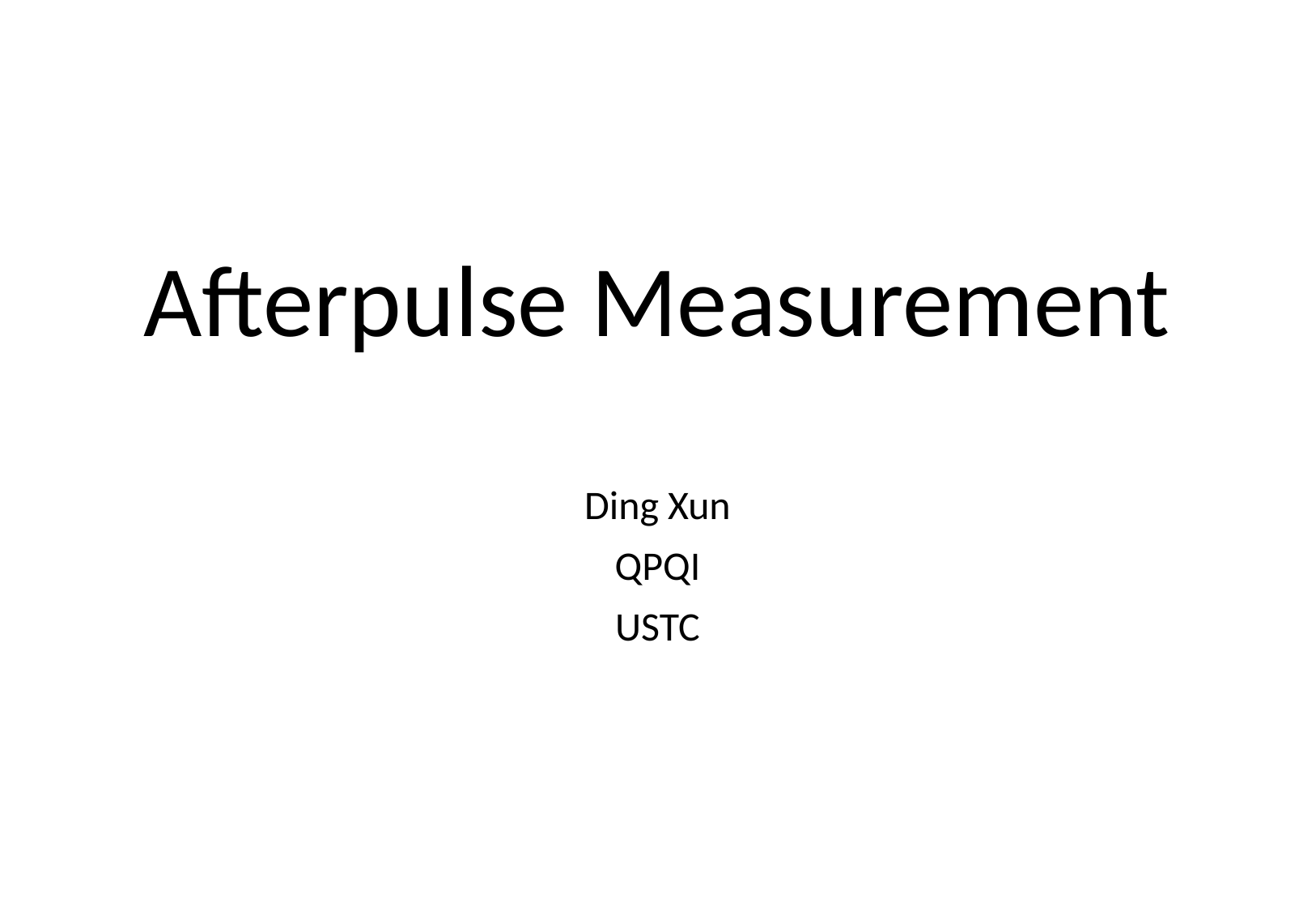

# Afterpulse Measurement
Ding Xun
QPQI
USTC